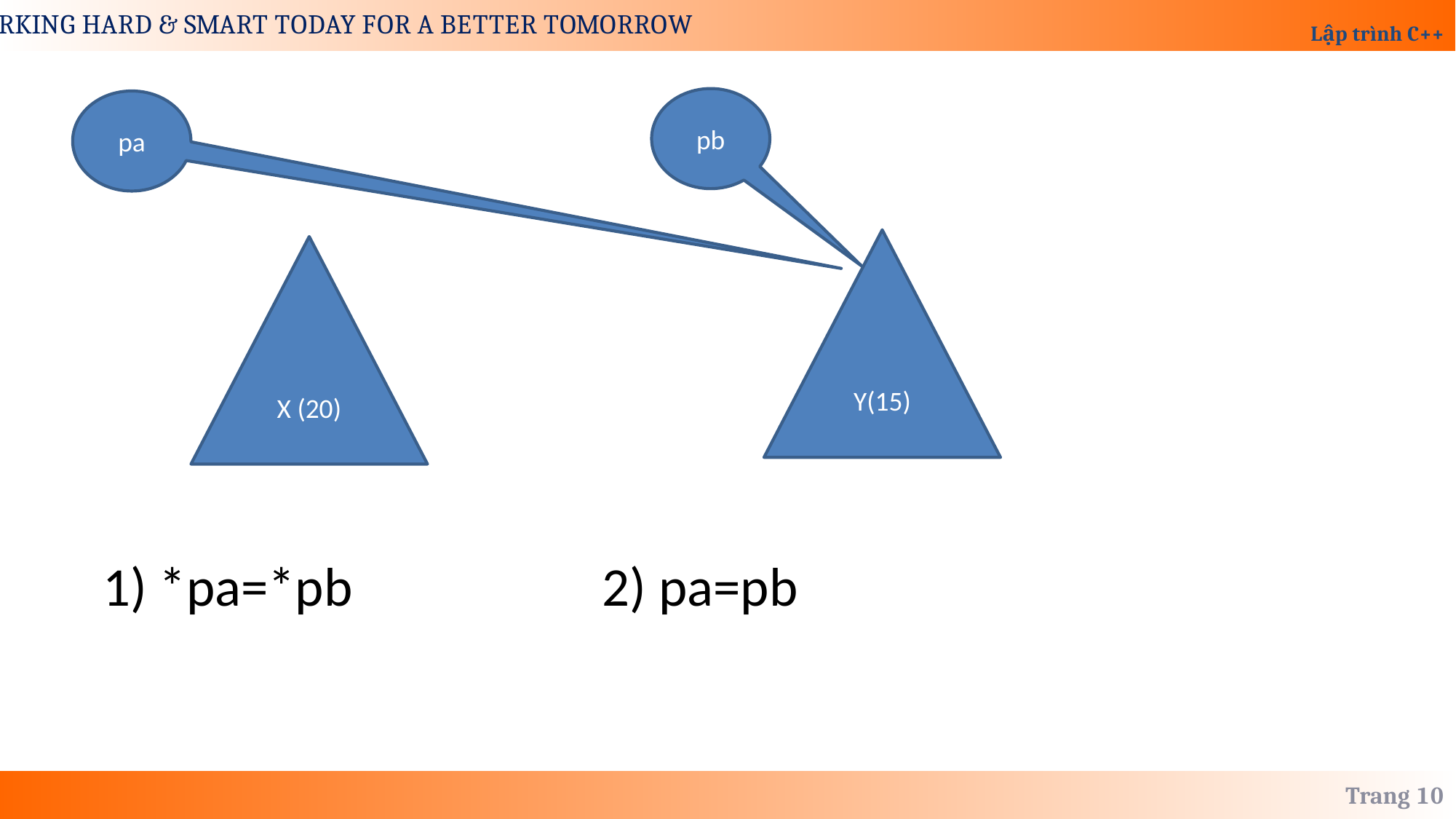

pb
pa
Y(15)
X (20)
1) *pa=*pb
2) pa=pb
Trang 10